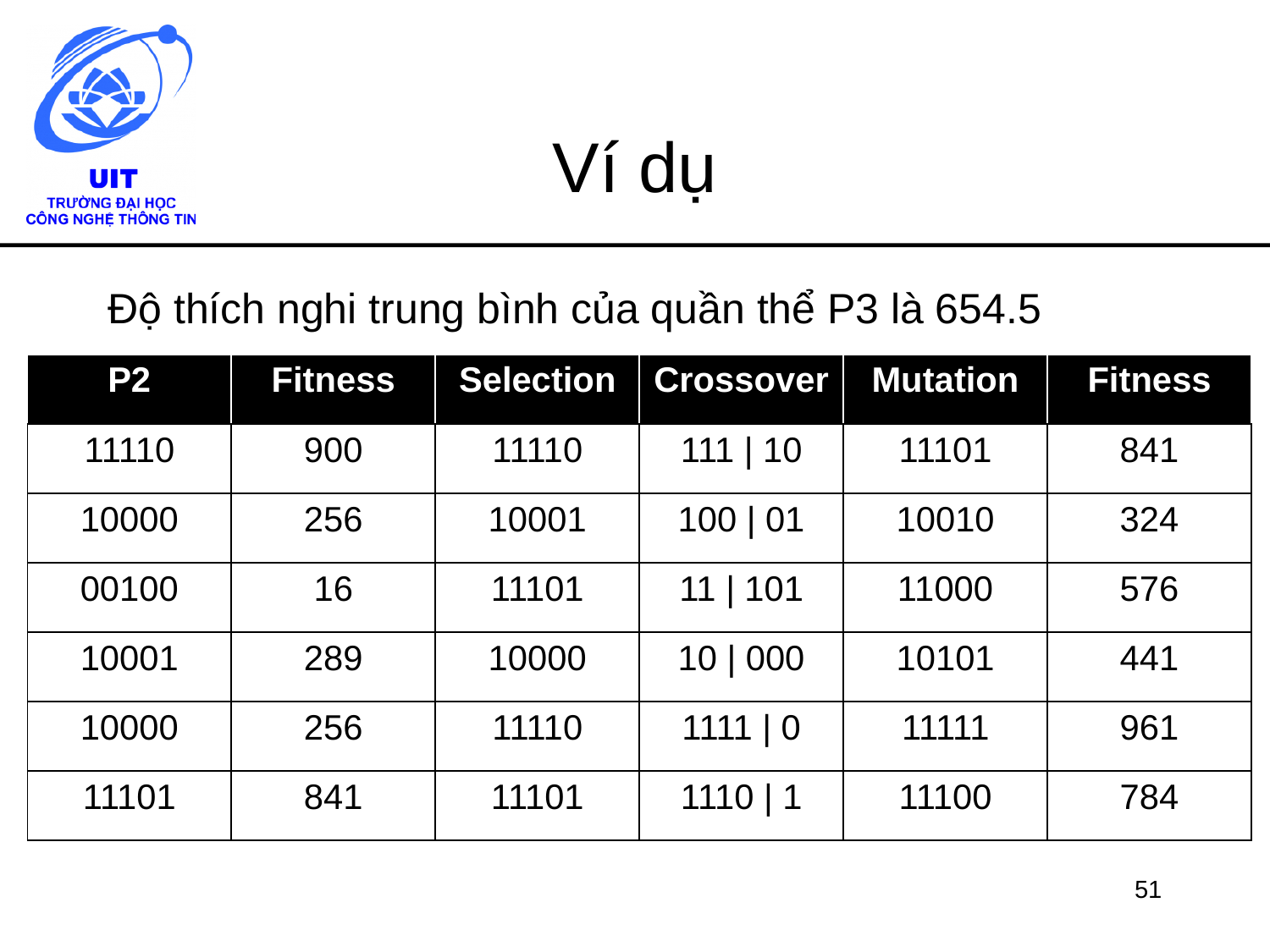

# Ví dụ
Độ thích nghi trung bình của quần thể P3 là 654.5
| P2 | Fitness | Selection | Crossover | Mutation | Fitness |
| --- | --- | --- | --- | --- | --- |
| 11110 | 900 | 11110 | 111 | 10 | 11101 | 841 |
| 10000 | 256 | 10001 | 100 | 01 | 10010 | 324 |
| 00100 | 16 | 11101 | 11 | 101 | 11000 | 576 |
| 10001 | 289 | 10000 | 10 | 000 | 10101 | 441 |
| 10000 | 256 | 11110 | 1111 | 0 | 11111 | 961 |
| 11101 | 841 | 11101 | 1110 | 1 | 11100 | 784 |
51